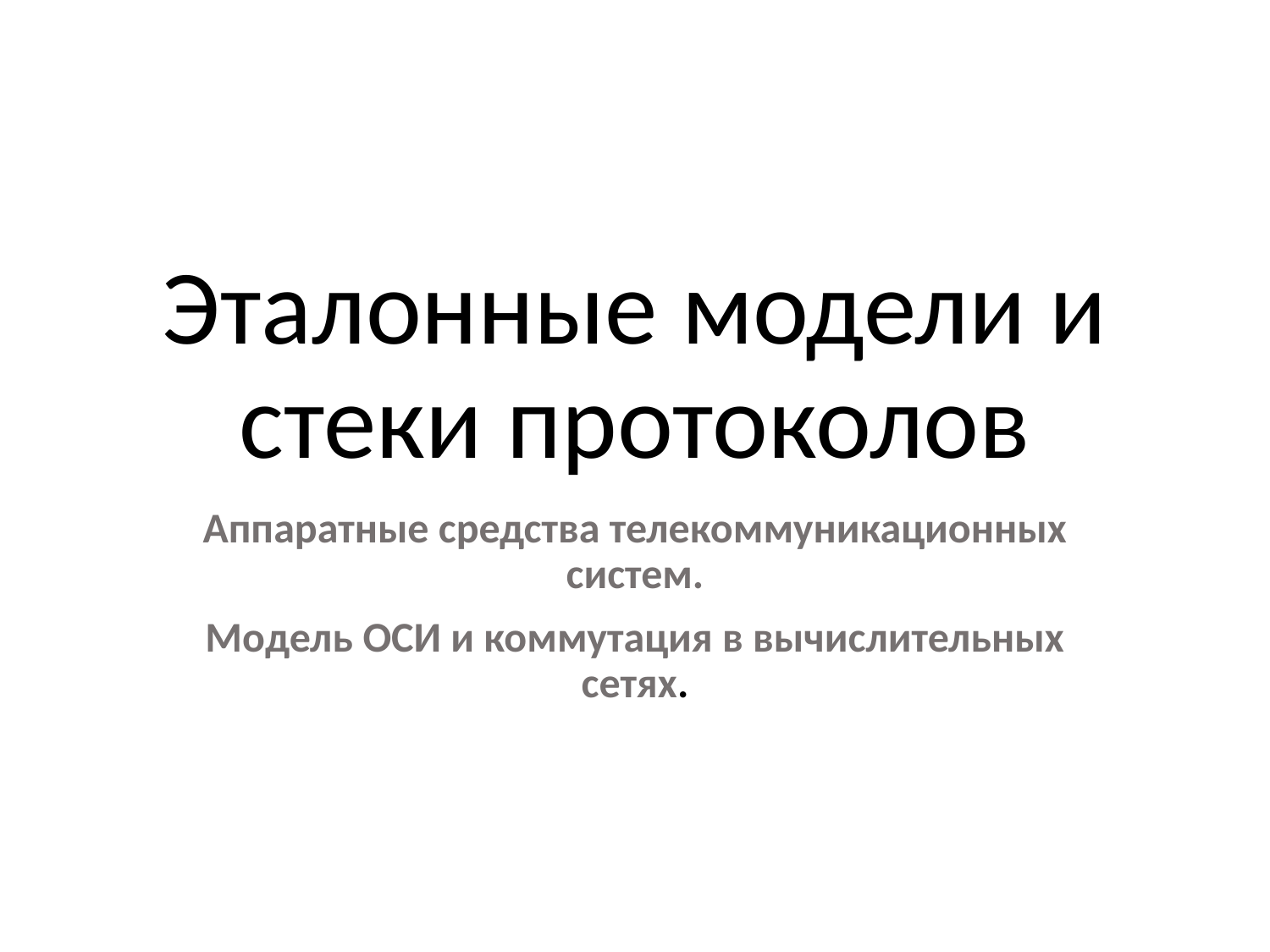

# Эталонные модели и стеки протоколов
Аппаратные средства телекоммуникационных систем.
Модель ОСИ и коммутация в вычислительных сетях.